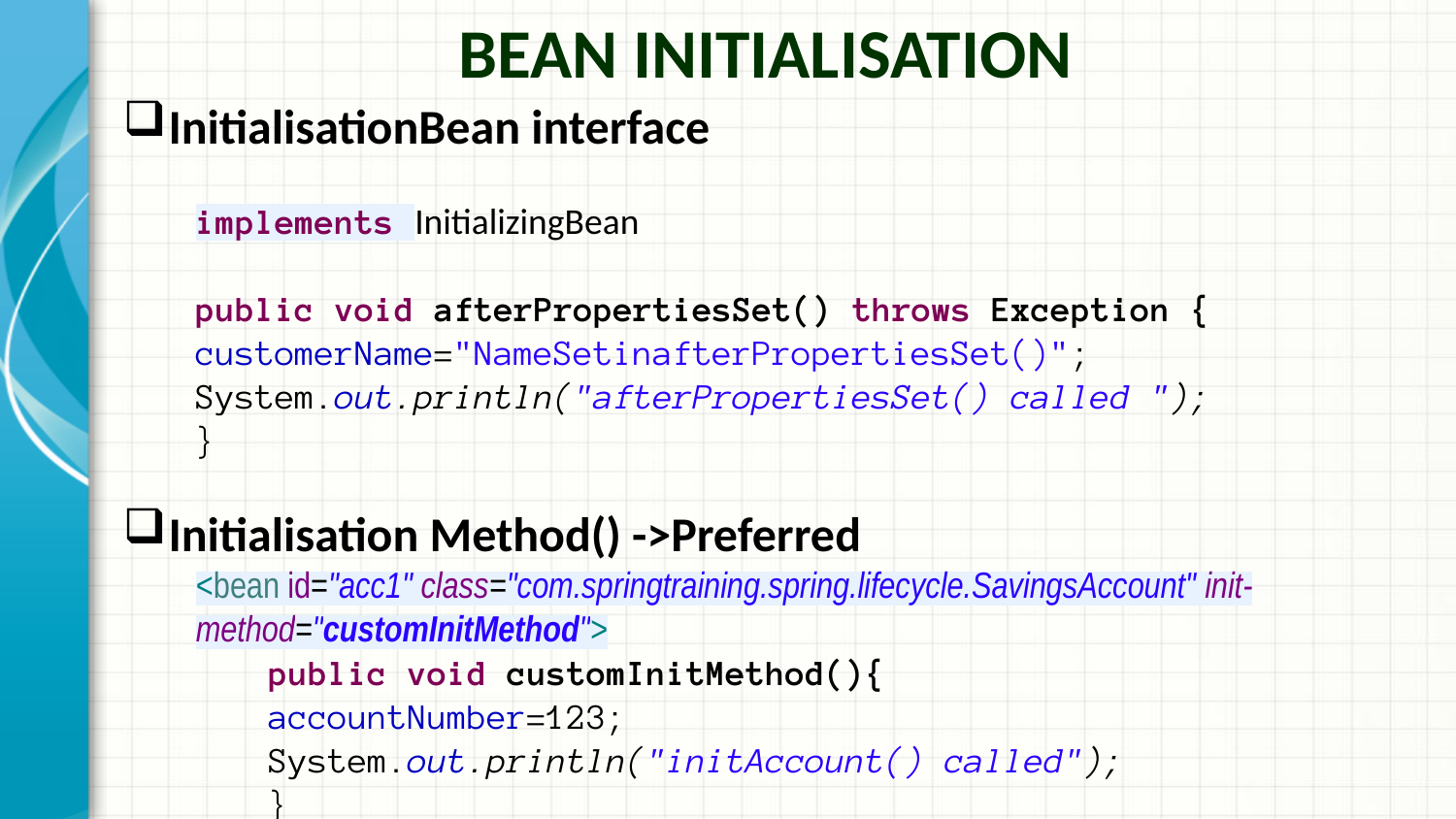

Bean Initialisation
InitialisationBean interface

implements InitializingBean

public void afterPropertiesSet() throws Exception {
customerName="NameSetinafterPropertiesSet()";
System.out.println("afterPropertiesSet() called ");
}

Initialisation Method() ->Preferred
<bean id="acc1" class="com.springtraining.spring.lifecycle.SavingsAccount" init-method="customInitMethod">
public void customInitMethod(){
accountNumber=123;
System.out.println("initAccount() called");
}